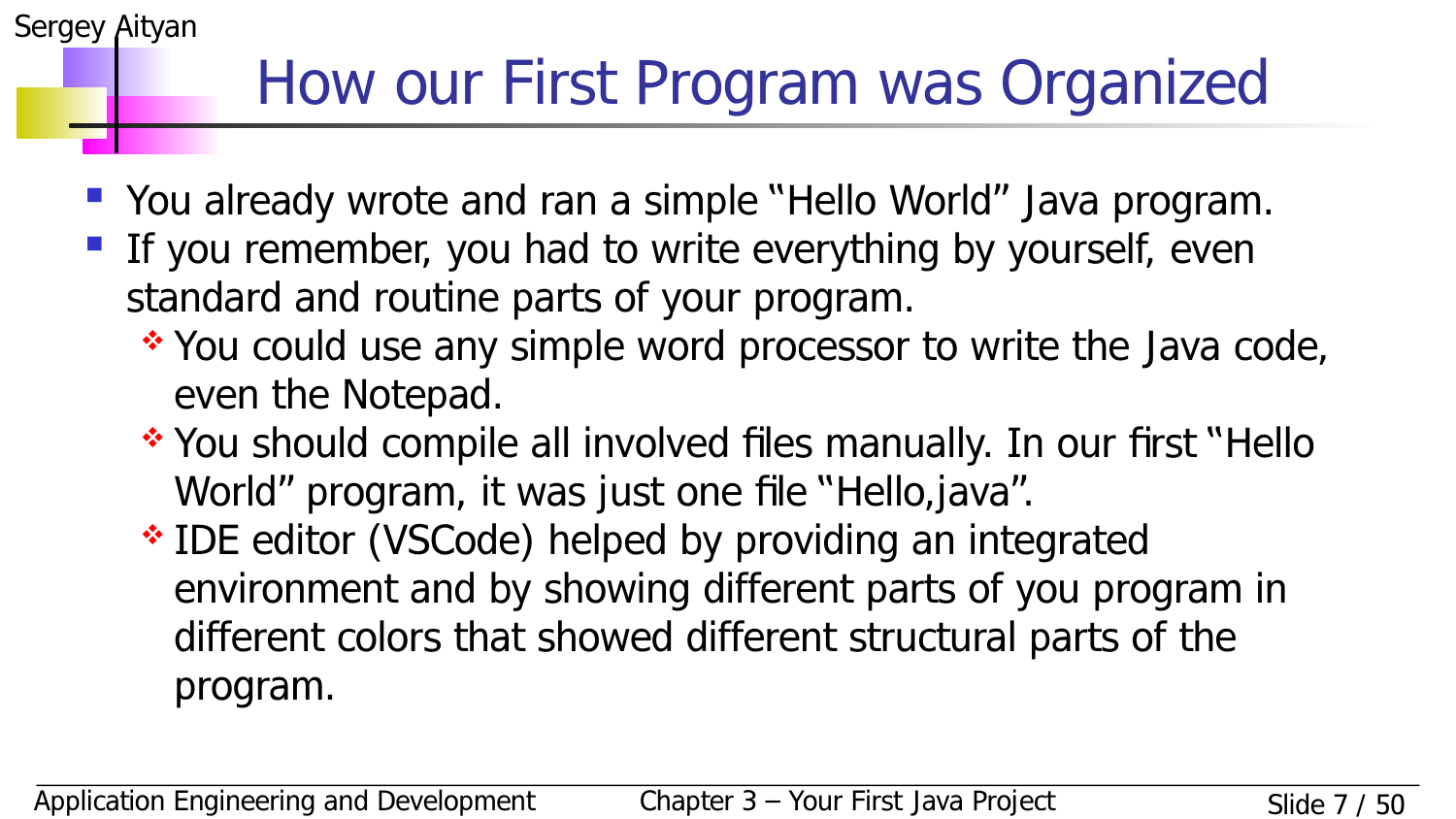

# How our First Program was Organized
You already wrote and ran a simple “Hello World” Java program.
If you remember, you had to write everything by yourself, even standard and routine parts of your program.
You could use any simple word processor to write the Java code, even the Notepad.
You should compile all involved files manually. In our first “Hello World” program, it was just one file “Hello,java”.
IDE editor (VSCode) helped by providing an integrated environment and by showing different parts of you program in different colors that showed different structural parts of the program.